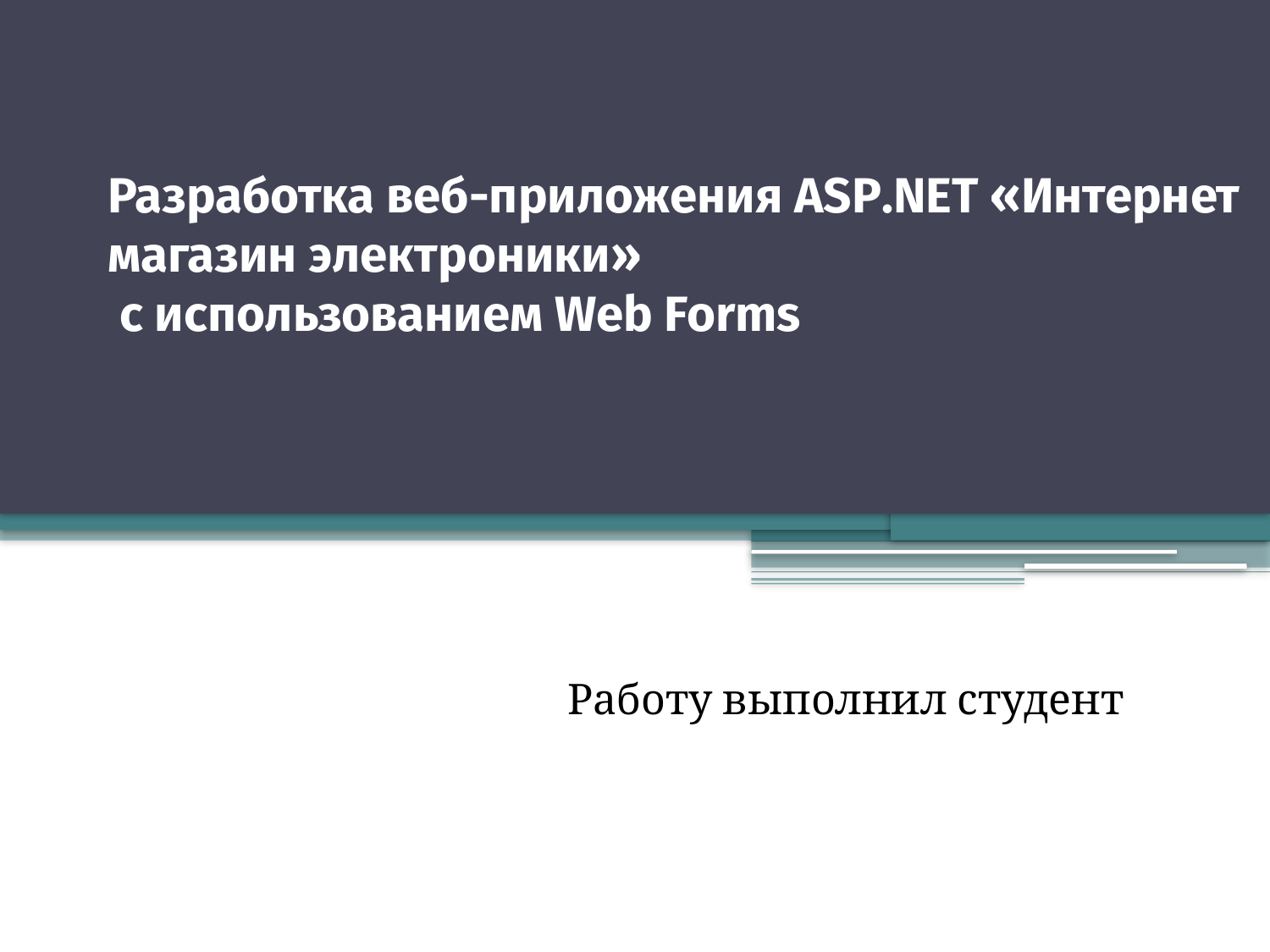

# Разработка веб-приложения ASP.NET «Интернет магазин электроники» с использованием Web Forms
Работу выполнил студент